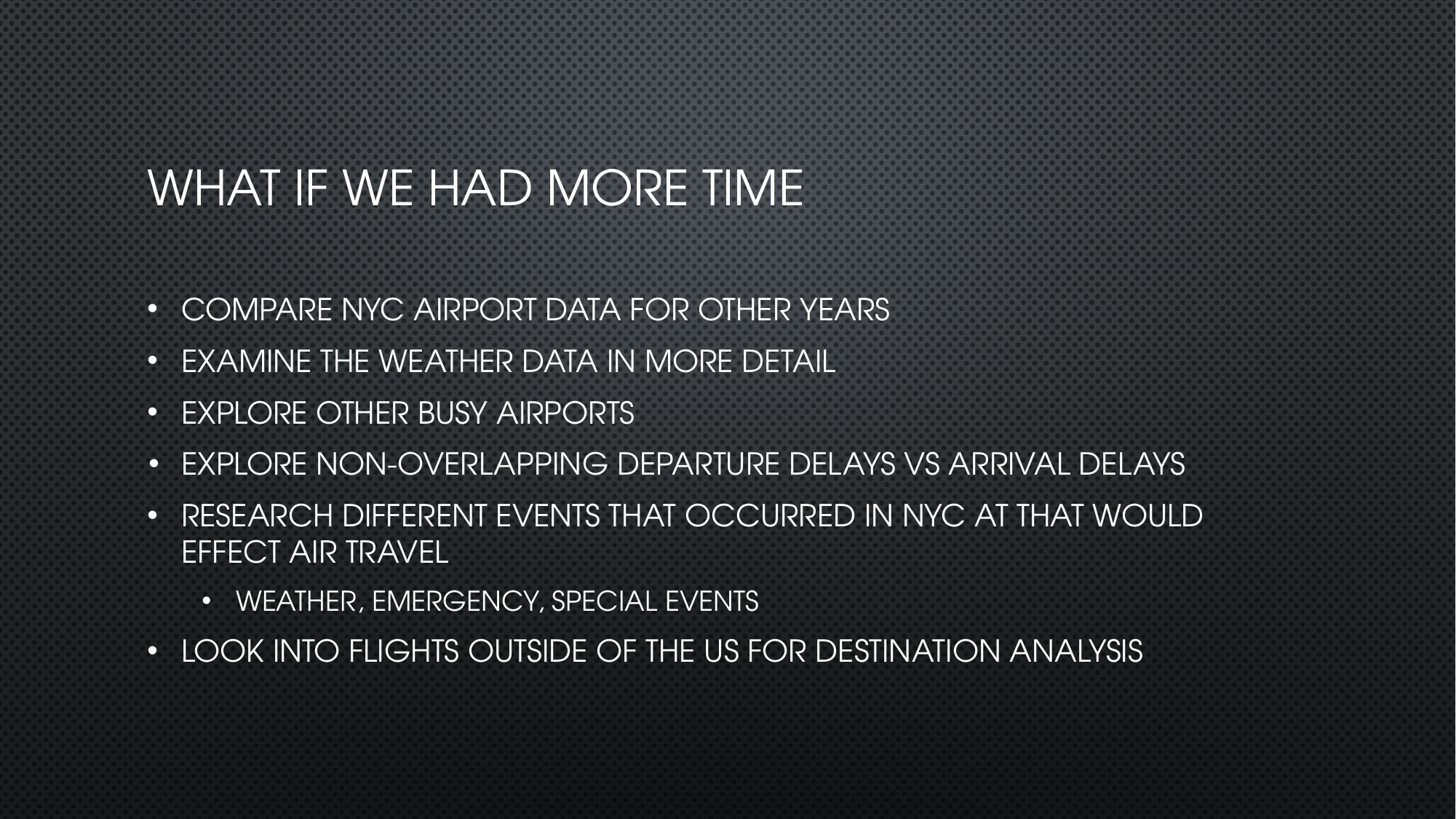

# WHAT IF WE HAD MORE TIME
Compare NYC airport data for other years
Examine the weather data in more detail
Explore other busy airports
Explore non-overlapping departure delays vs arrival delays
Research different events that occurred in NYC at that would effect air travel
Weather, Emergency, Special Events
Look into flights outside of the US for destination analysis